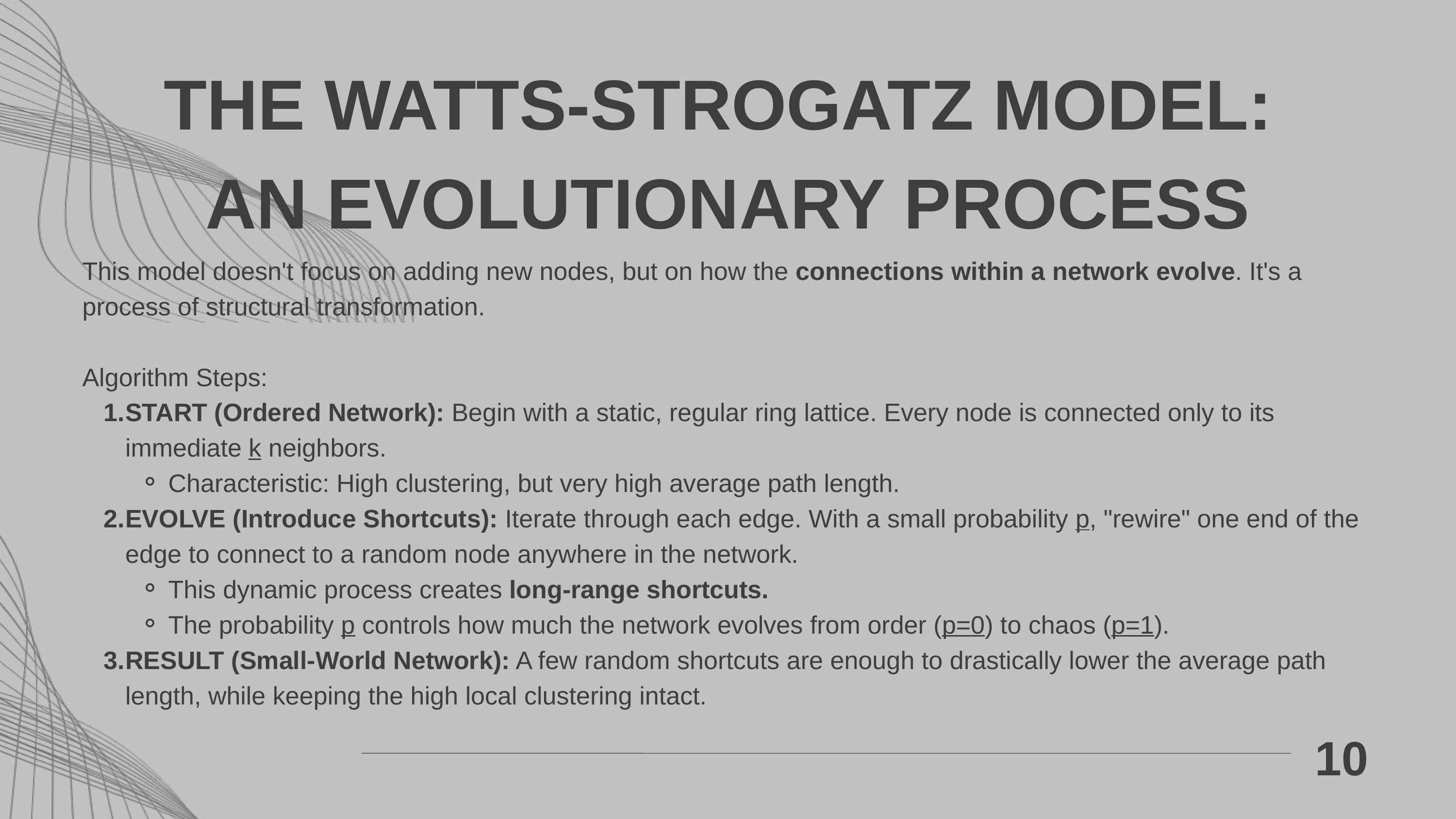

THE WATTS-STROGATZ MODEL:
AN EVOLUTIONARY PROCESS
This model doesn't focus on adding new nodes, but on how the connections within a network evolve. It's a process of structural transformation.

Algorithm Steps:
START (Ordered Network): Begin with a static, regular ring lattice. Every node is connected only to its immediate k neighbors.
Characteristic: High clustering, but very high average path length.
EVOLVE (Introduce Shortcuts): Iterate through each edge. With a small probability p, "rewire" one end of the edge to connect to a random node anywhere in the network.
This dynamic process creates long-range shortcuts.
The probability p controls how much the network evolves from order (p=0) to chaos (p=1).
RESULT (Small-World Network): A few random shortcuts are enough to drastically lower the average path length, while keeping the high local clustering intact.

10